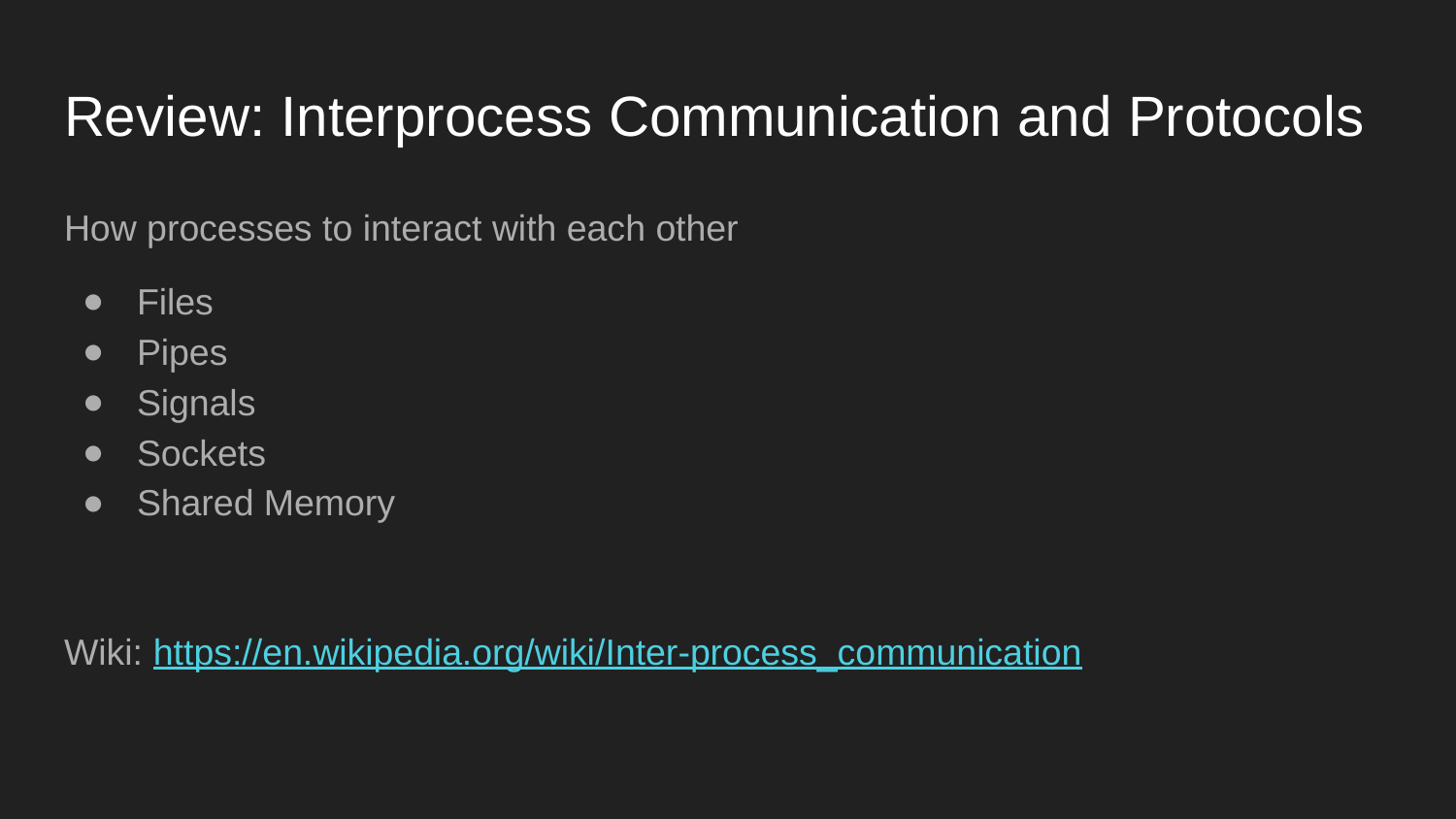

# Review: Interprocess Communication and Protocols
How processes to interact with each other
Files
Pipes
Signals
Sockets
Shared Memory

Wiki: https://en.wikipedia.org/wiki/Inter-process_communication